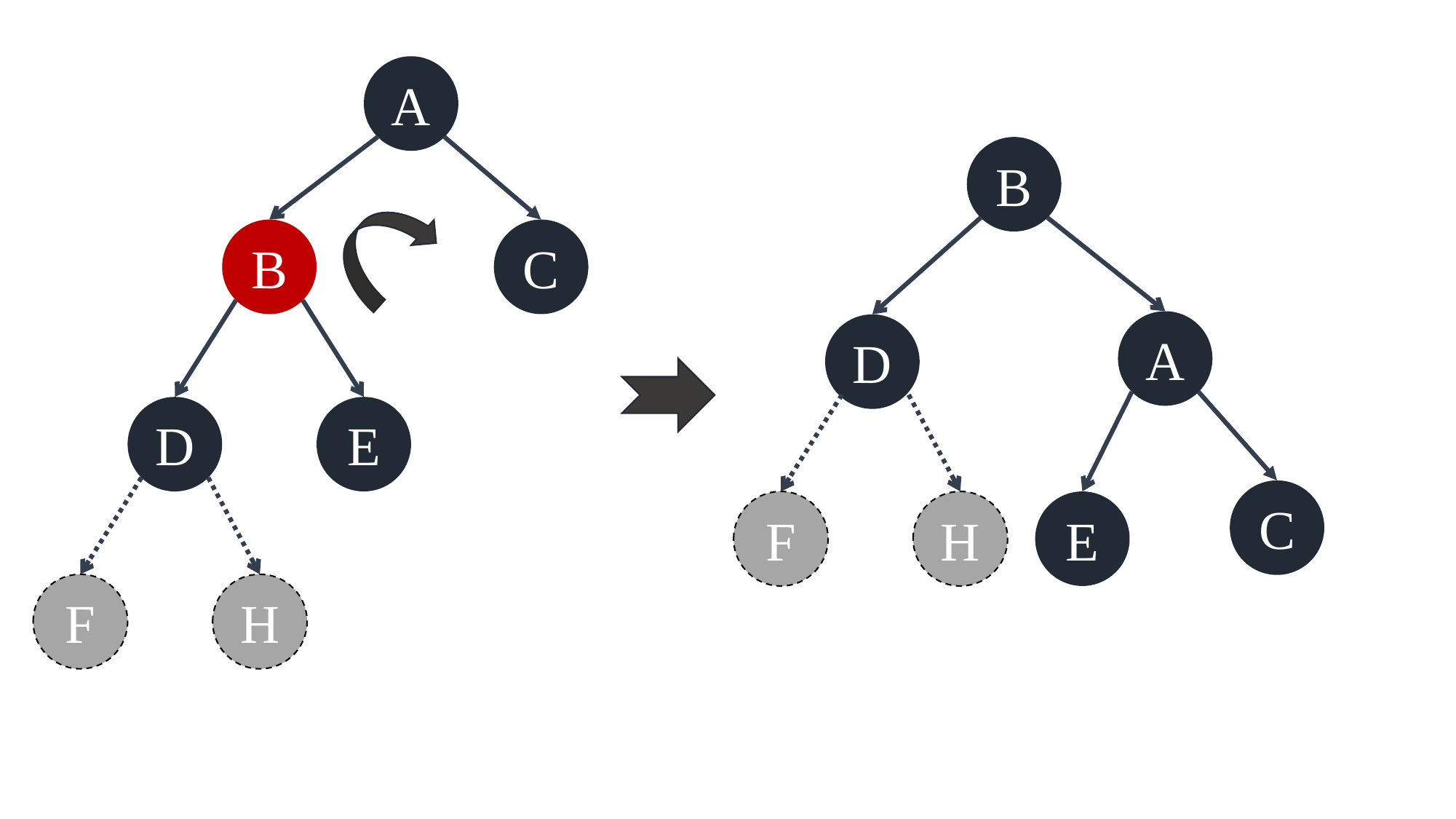

A
C
B
D
E
B

A
D

C
F
H
E
F
H